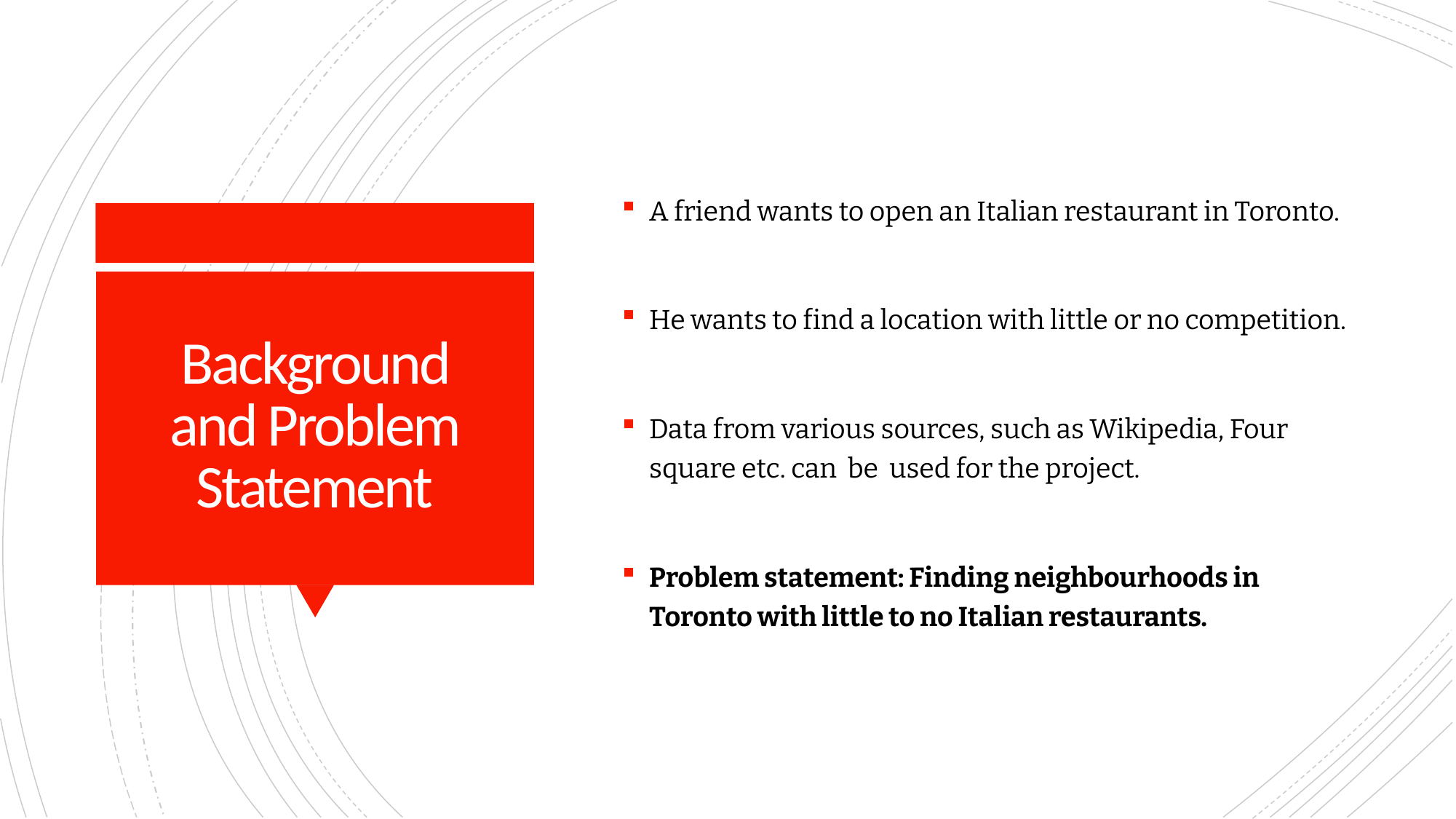

A friend wants to open an Italian restaurant in Toronto.

He wants to find a location with little or no competition.

Data from various sources, such as Wikipedia, Four square etc. can  be  used for the project.

Problem statement: Finding neighbourhoods in Toronto with little to no Italian restaurants.
# Background and Problem Statement